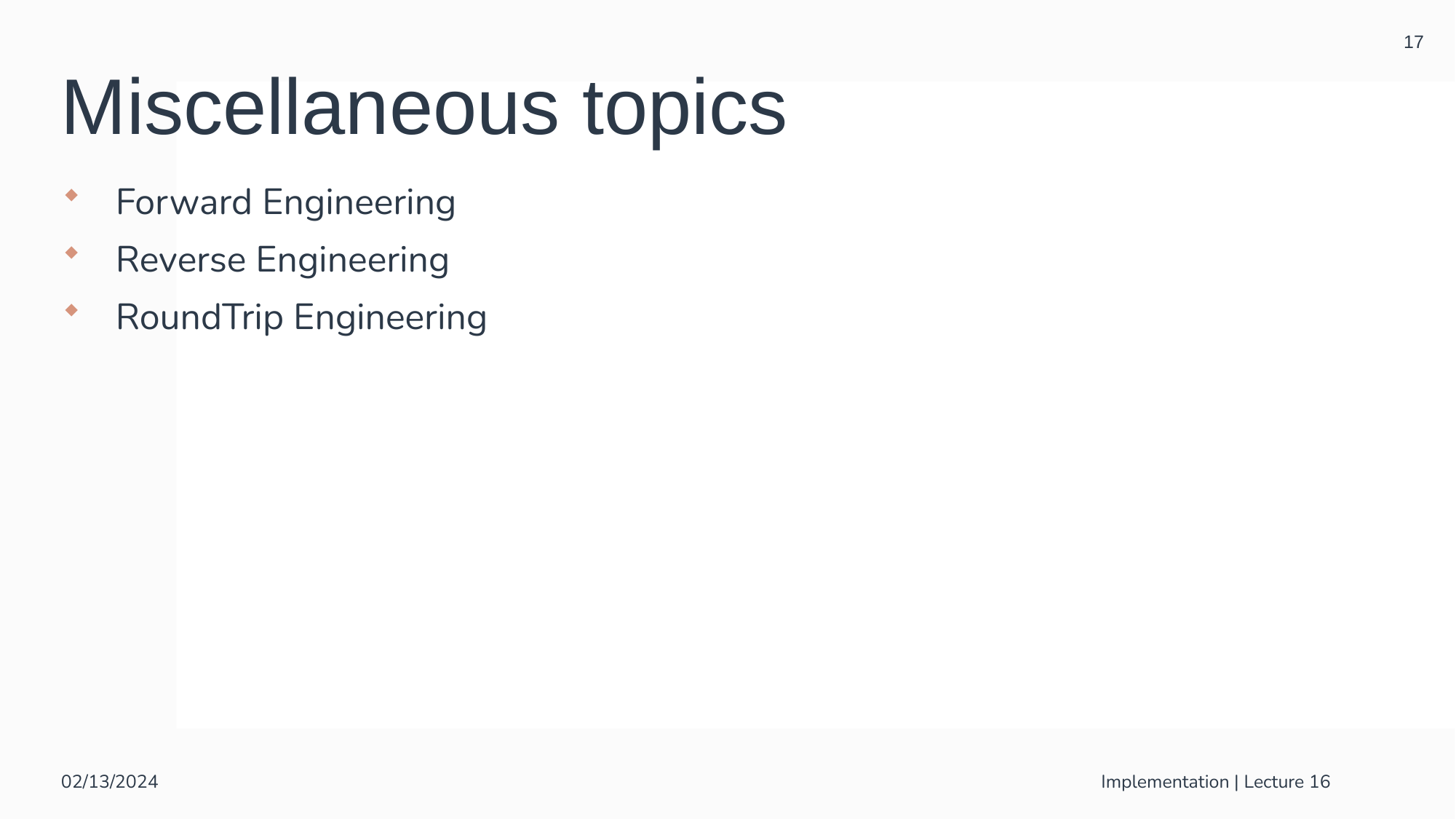

17
# Miscellaneous topics
Forward Engineering
Reverse Engineering
RoundTrip Engineering

02/13/2024
Implementation | Lecture 16